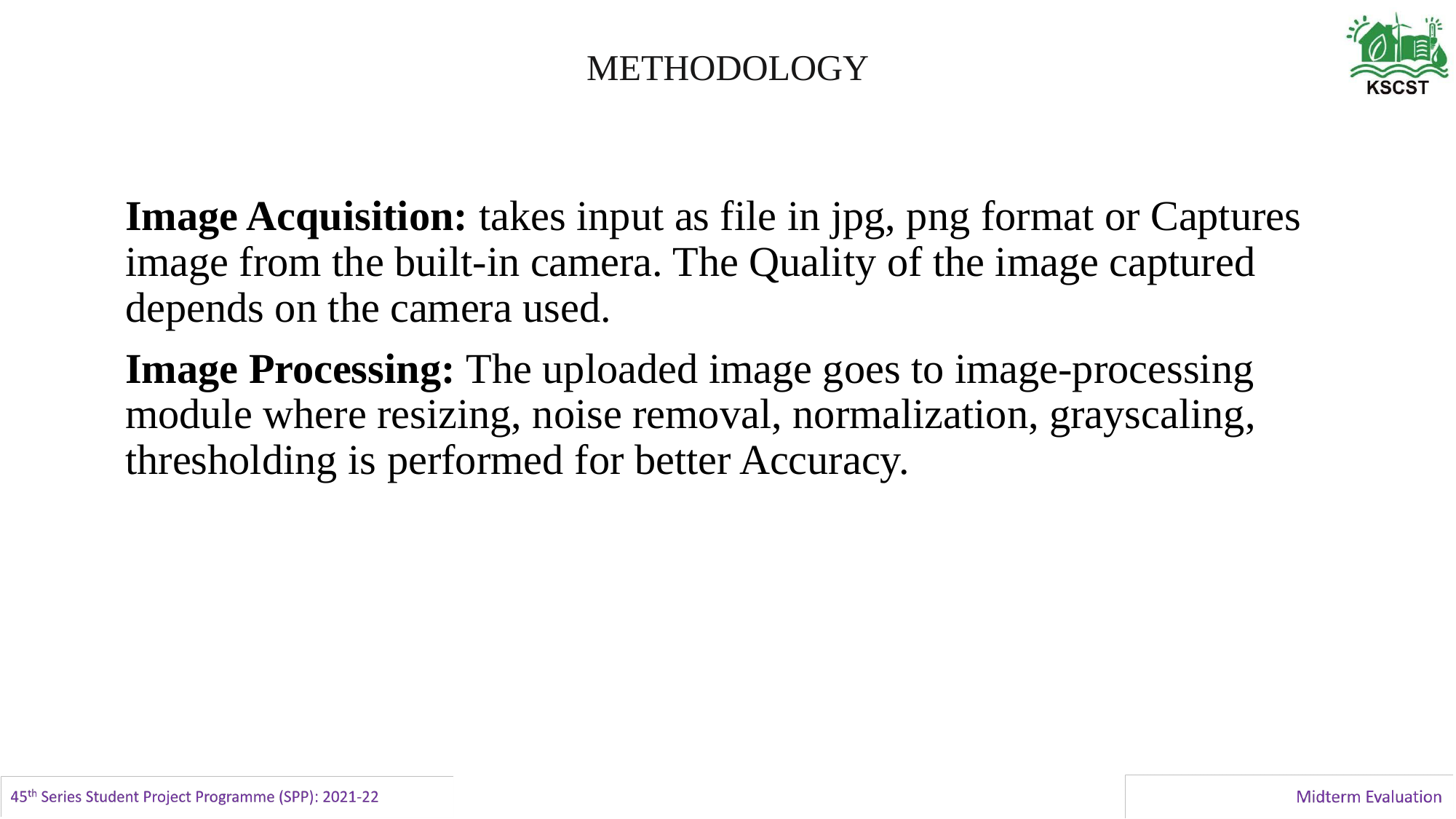

# METHODOLOGY
Image Acquisition: takes input as file in jpg, png format or Captures image from the built-in camera. The Quality of the image captured depends on the camera used.
Image Processing: The uploaded image goes to image-processing module where resizing, noise removal, normalization, grayscaling, thresholding is performed for better Accuracy.